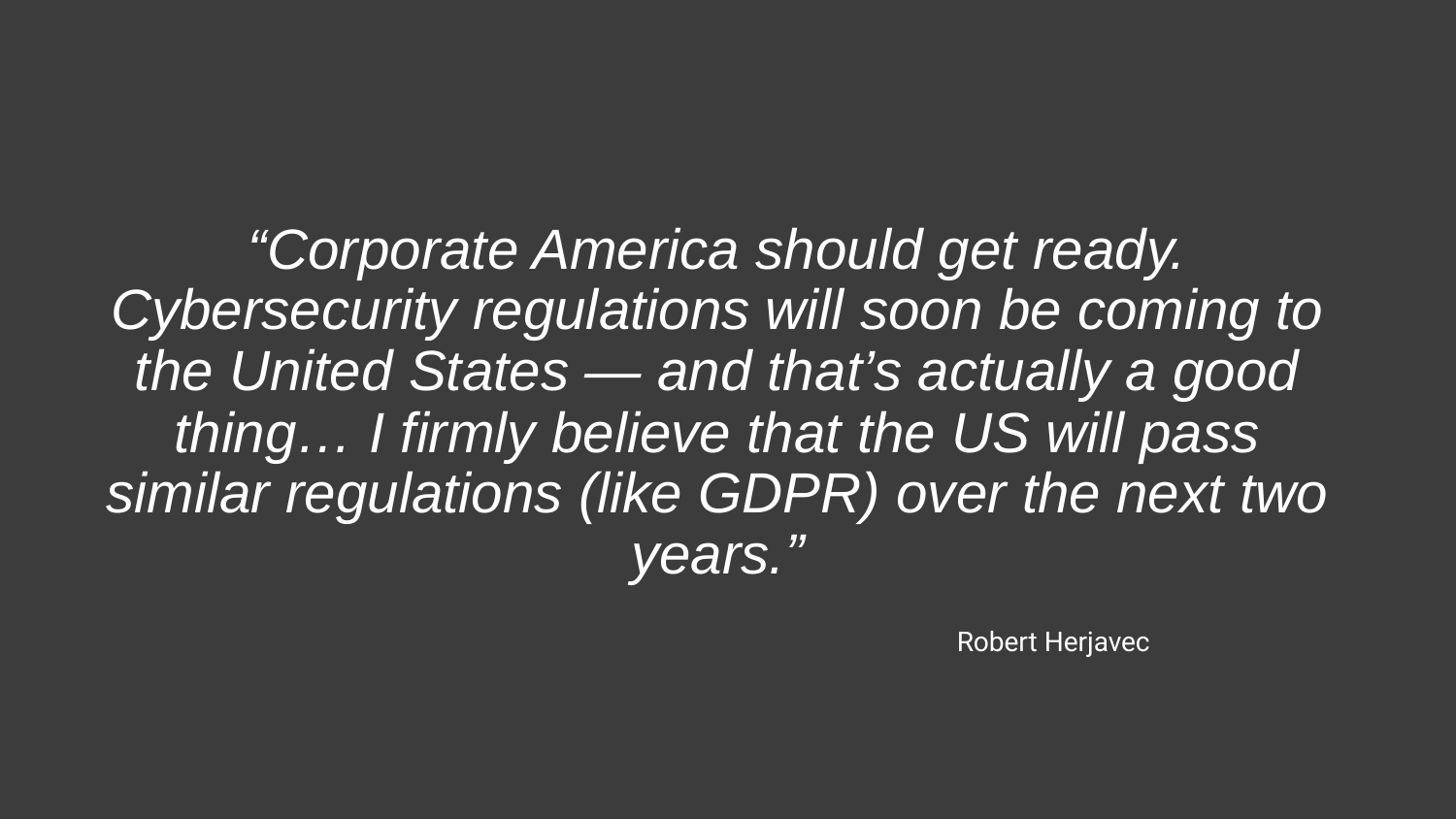

# “Corporate America should get ready. Cybersecurity regulations will soon be coming to the United States — and that’s actually a good thing… I firmly believe that the US will pass similar regulations (like GDPR) over the next two years.”
Robert Herjavec